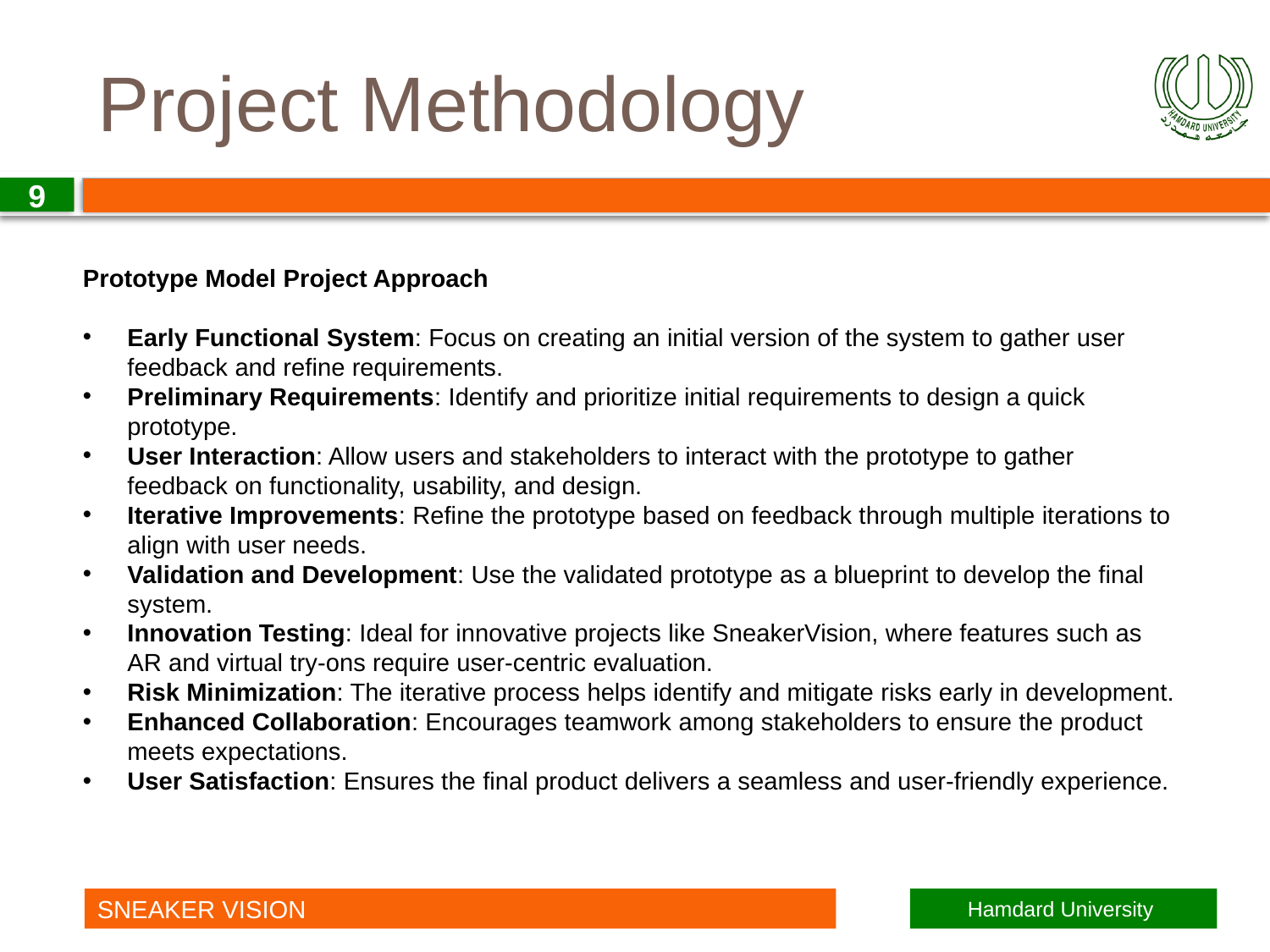

# Project Methodology
9
Prototype Model Project Approach

Early Functional System: Focus on creating an initial version of the system to gather user feedback and refine requirements.
Preliminary Requirements: Identify and prioritize initial requirements to design a quick prototype.
User Interaction: Allow users and stakeholders to interact with the prototype to gather feedback on functionality, usability, and design.
Iterative Improvements: Refine the prototype based on feedback through multiple iterations to align with user needs.
Validation and Development: Use the validated prototype as a blueprint to develop the final system.
Innovation Testing: Ideal for innovative projects like SneakerVision, where features such as AR and virtual try-ons require user-centric evaluation.
Risk Minimization: The iterative process helps identify and mitigate risks early in development.
Enhanced Collaboration: Encourages teamwork among stakeholders to ensure the product meets expectations.
User Satisfaction: Ensures the final product delivers a seamless and user-friendly experience.
SNEAKER VISION
Hamdard University